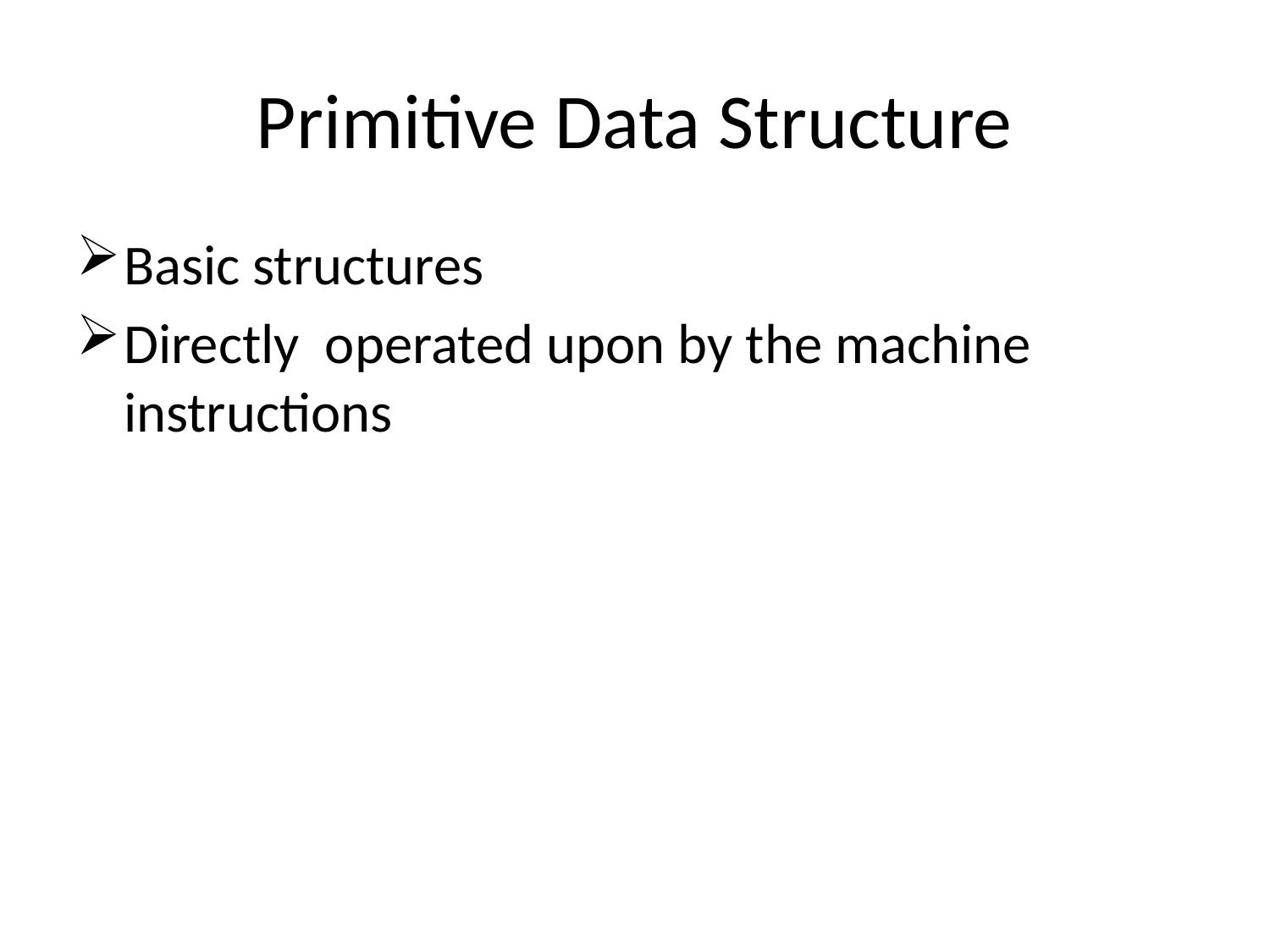

# Primitive Data Structure
Basic structures
Directly  operated upon by the machine instructions